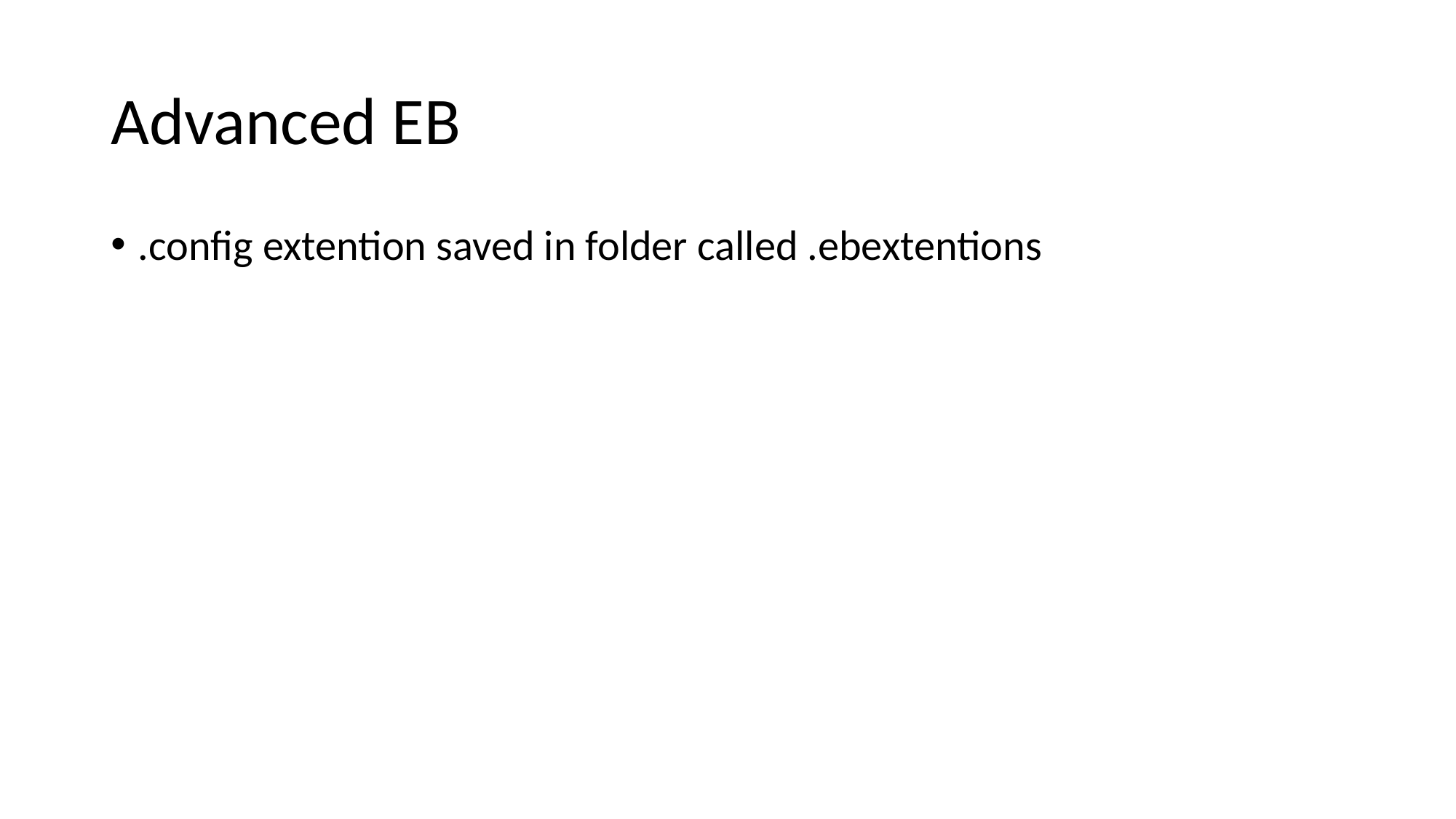

# Advanced EB
.config extention saved in folder called .ebextentions